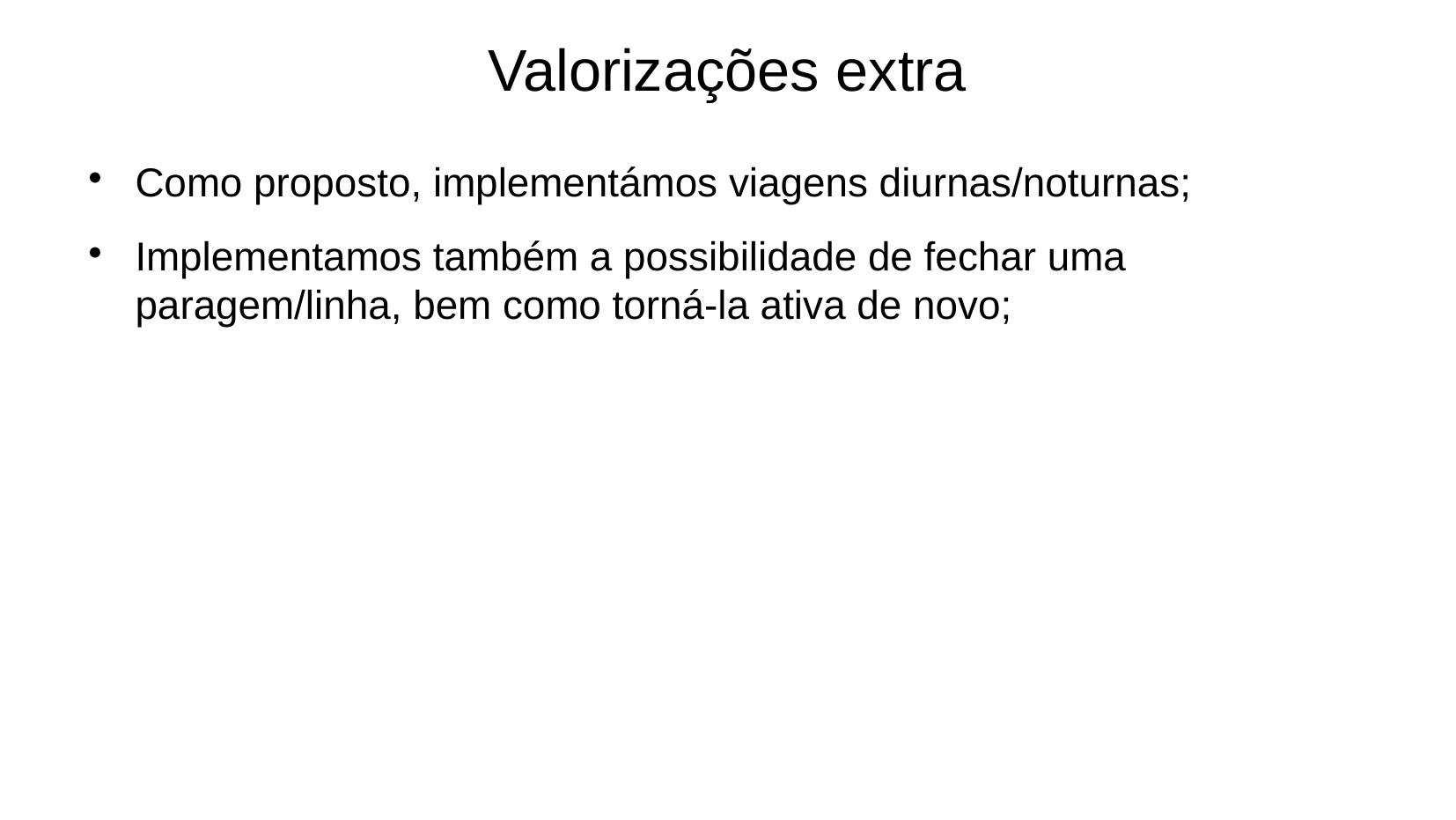

Valorizações extra
Como proposto, implementámos viagens diurnas/noturnas;
Implementamos também a possibilidade de fechar uma paragem/linha, bem como torná-la ativa de novo;